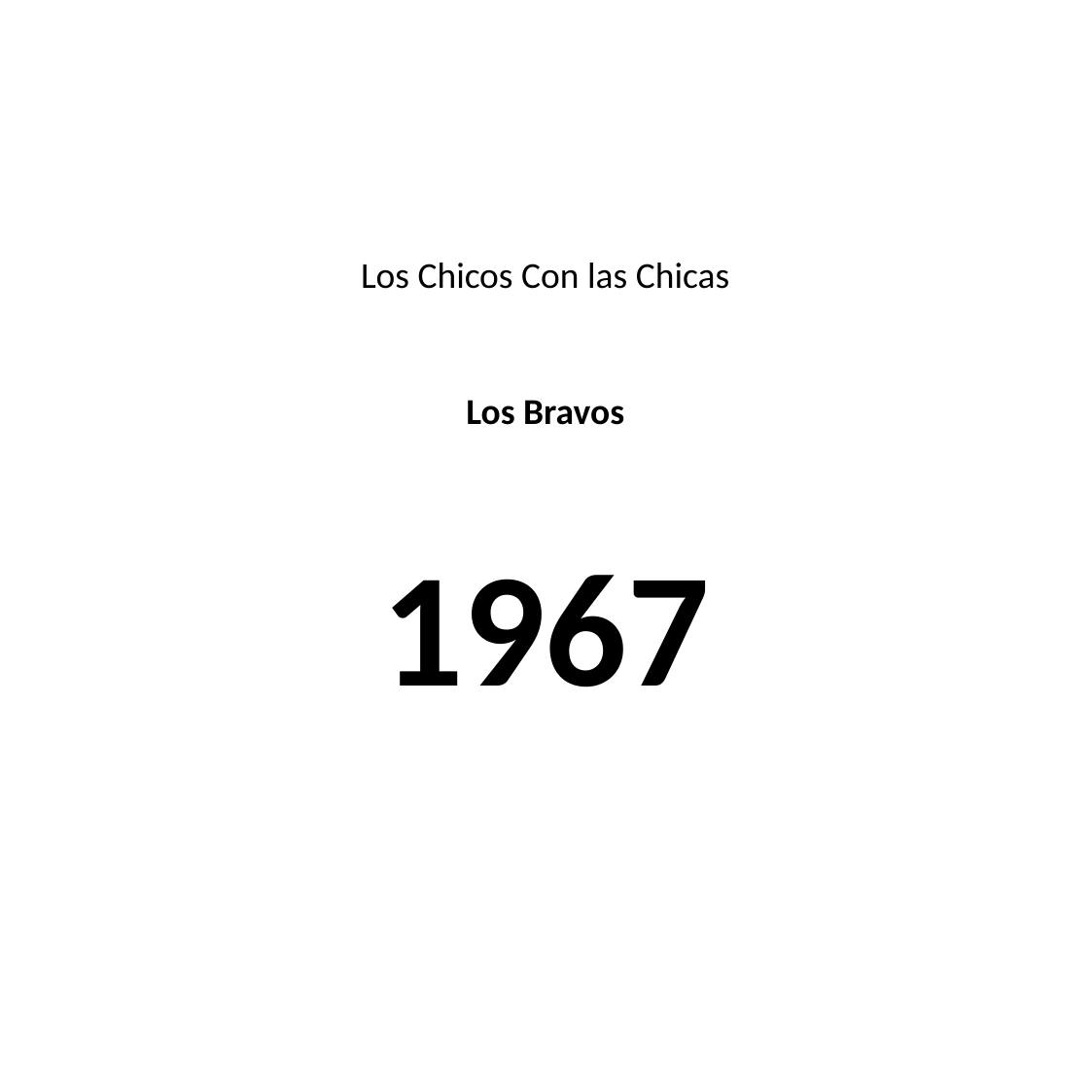

#

Los Chicos Con las Chicas

Los Bravos

1967